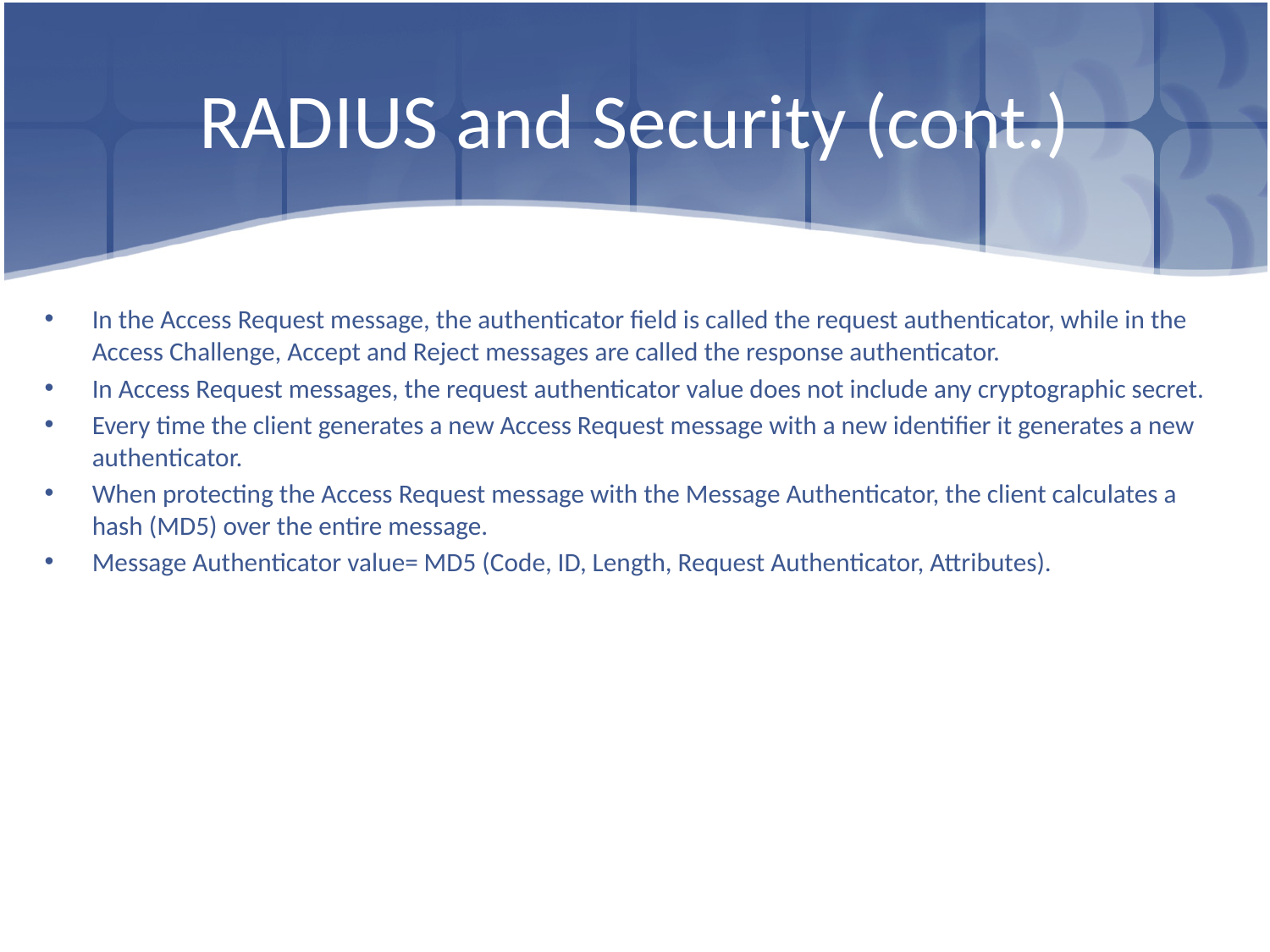

# RADIUS and Security (cont.)
In the Access Request message, the authenticator field is called the request authenticator, while in the Access Challenge, Accept and Reject messages are called the response authenticator.
In Access Request messages, the request authenticator value does not include any cryptographic secret.
Every time the client generates a new Access Request message with a new identifier it generates a new authenticator.
When protecting the Access Request message with the Message Authenticator, the client calculates a hash (MD5) over the entire message.
Message Authenticator value= MD5 (Code, ID, Length, Request Authenticator, Attributes).